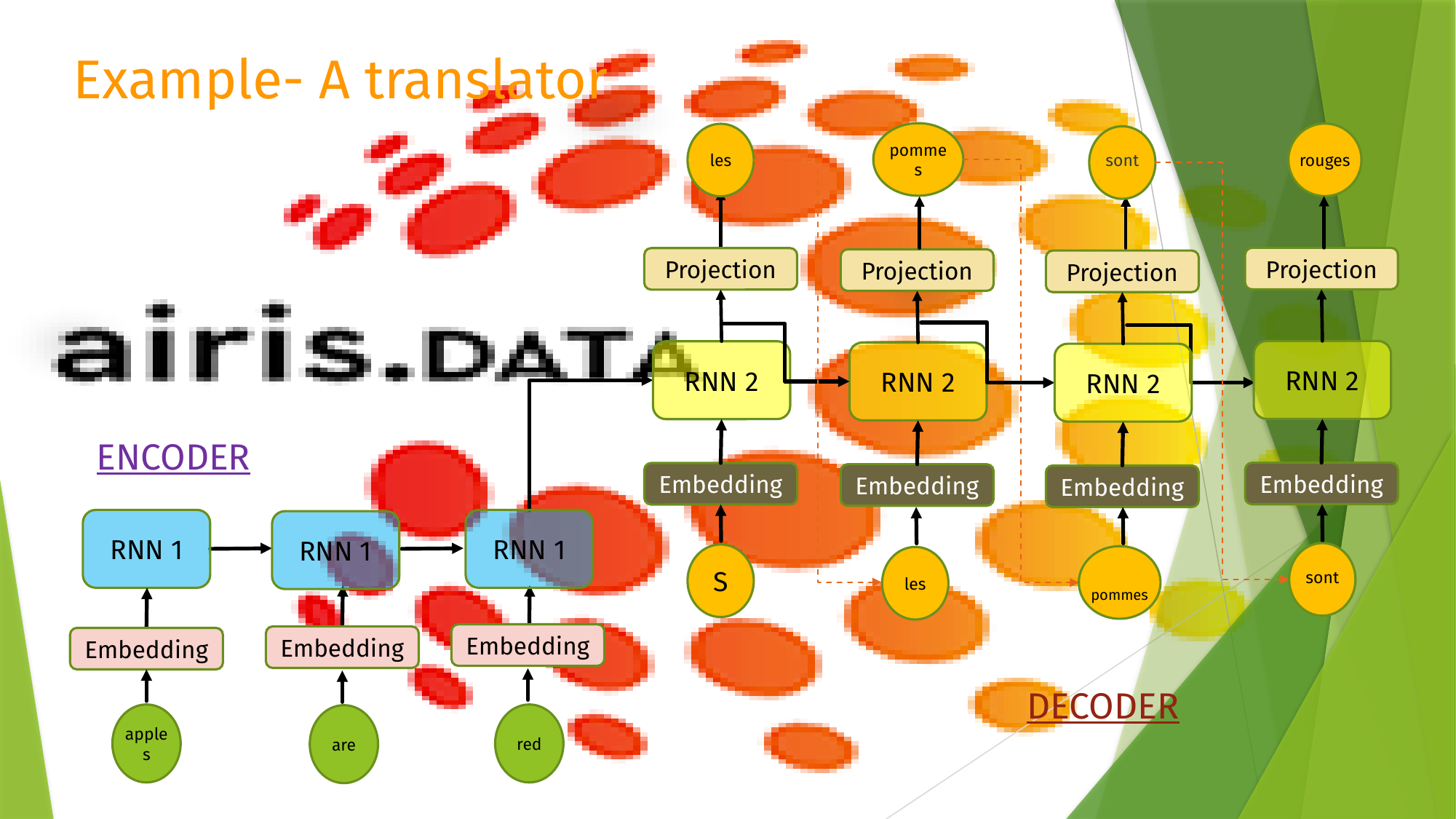

# Example- A translator

pommes

RNN 2
Embedding
Projection
rouges
RNN 2
Embedding
Projection

les

RNN 2
Embedding
Projection
sont
RNN 2
Embedding
Projection
ENCODER

S

RNN 1
RNN 1
RNN 1
sont

pommes

les

Embedding
Embedding
Embedding
DECODER

red

apples

are